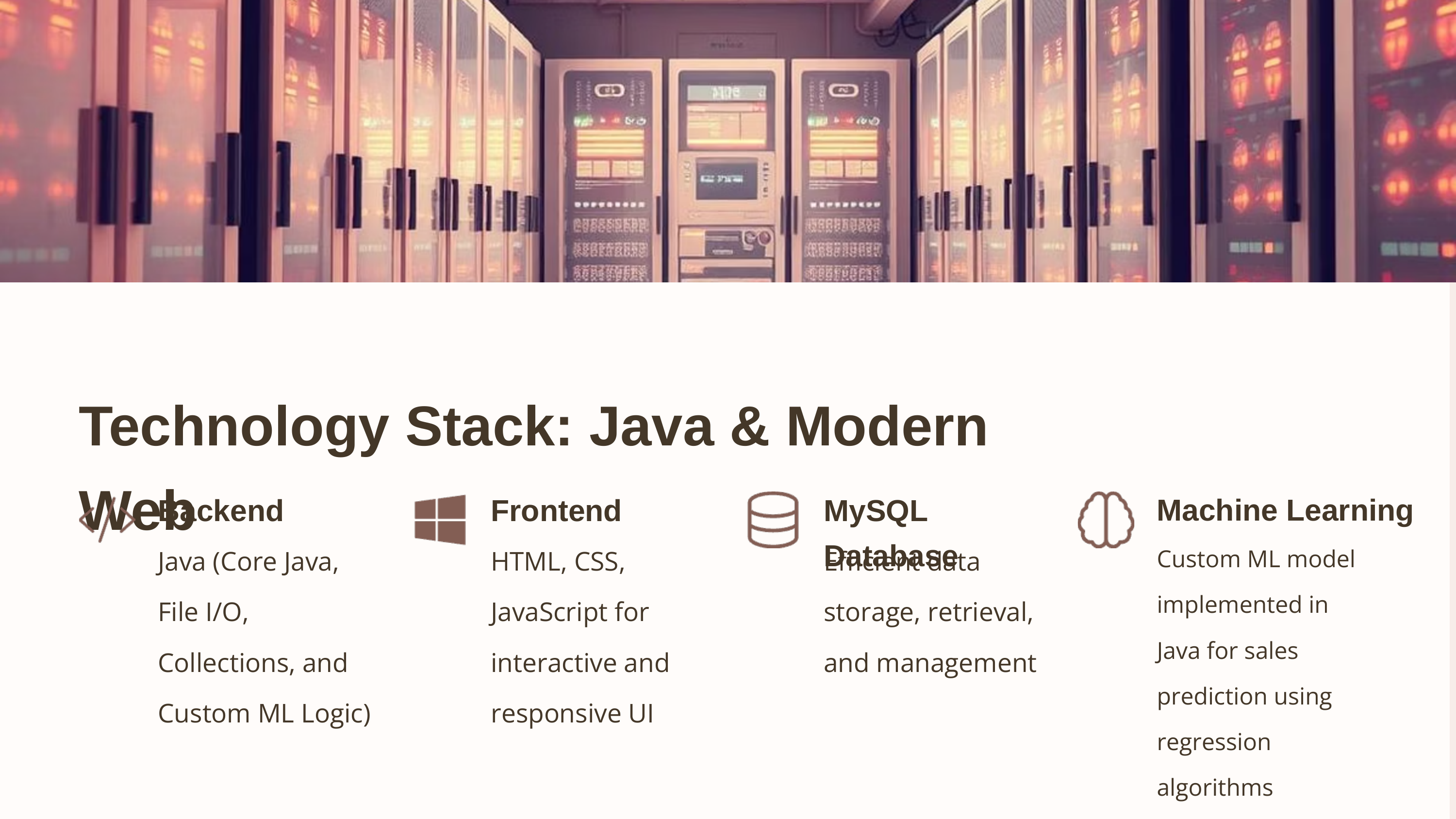

Technology Stack: Java & Modern Web

Backend

Frontend

MySQL Database

Machine Learning

Java (Core Java, File I/O, Collections, and Custom ML Logic)

HTML, CSS, JavaScript for interactive and responsive UI

Efficient data storage, retrieval, and management

Custom ML model implemented in Java for sales prediction using regression algorithms